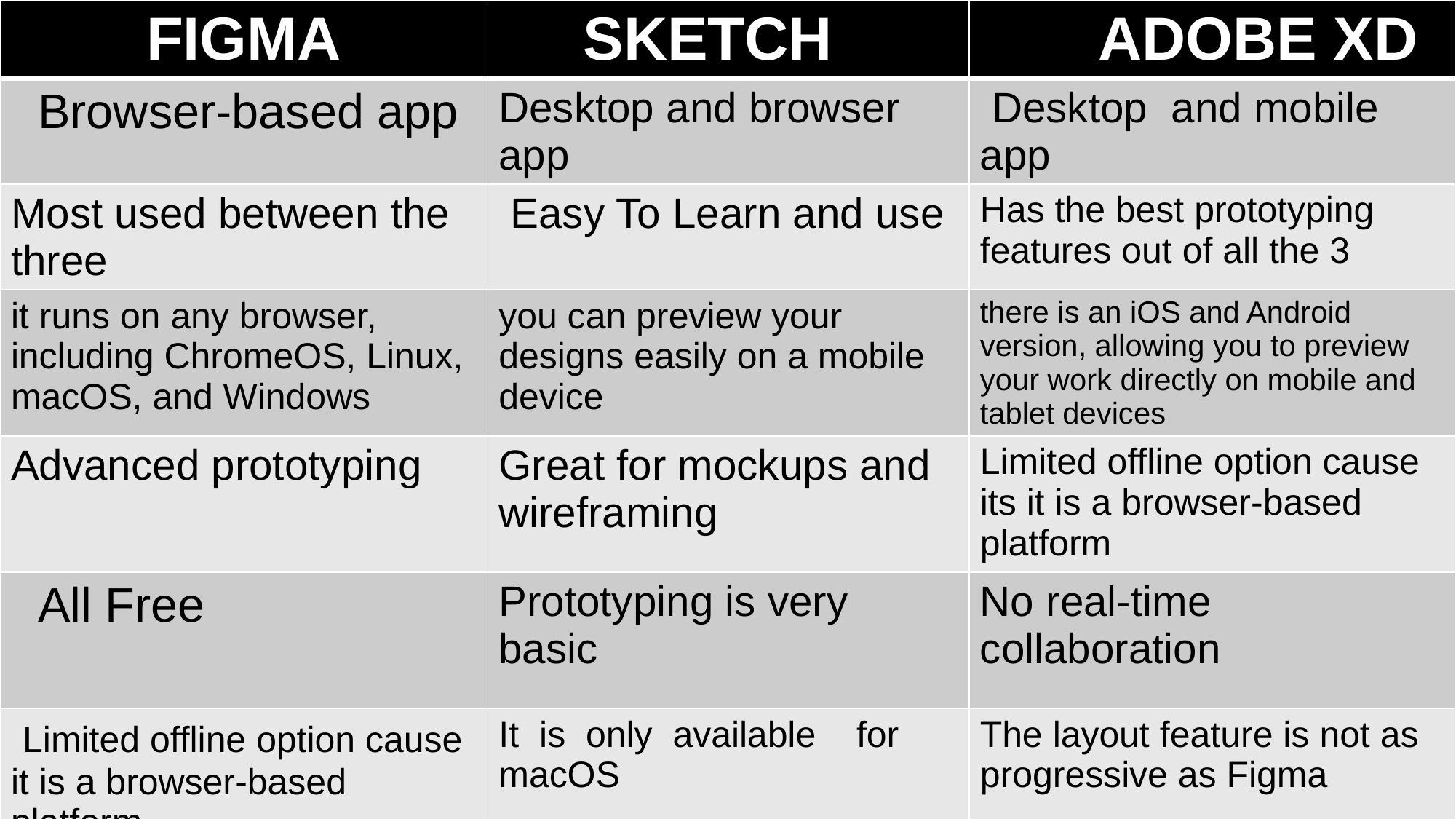

| FIGMA | SKETCH | ADOBE XD |
| --- | --- | --- |
| Browser-based app | Desktop and browser app | Desktop and mobile app |
| Most used between the three | Easy To Learn and use | Has the best prototyping features out of all the 3 |
| it runs on any browser, including ChromeOS, Linux, macOS, and Windows | you can preview your designs easily on a mobile device | there is an iOS and Android  version, allowing you to preview your work directly on mobile and tablet devices |
| Advanced prototyping | Great for mockups and wireframing | Limited offline option cause its it is a browser-based platform |
| All Free | Prototyping is very basic | No real-time collaboration |
| Limited offline option cause it is a browser-based platform | It is only available for macOS | The layout feature is not as progressive as Figma |
|  |  |  |